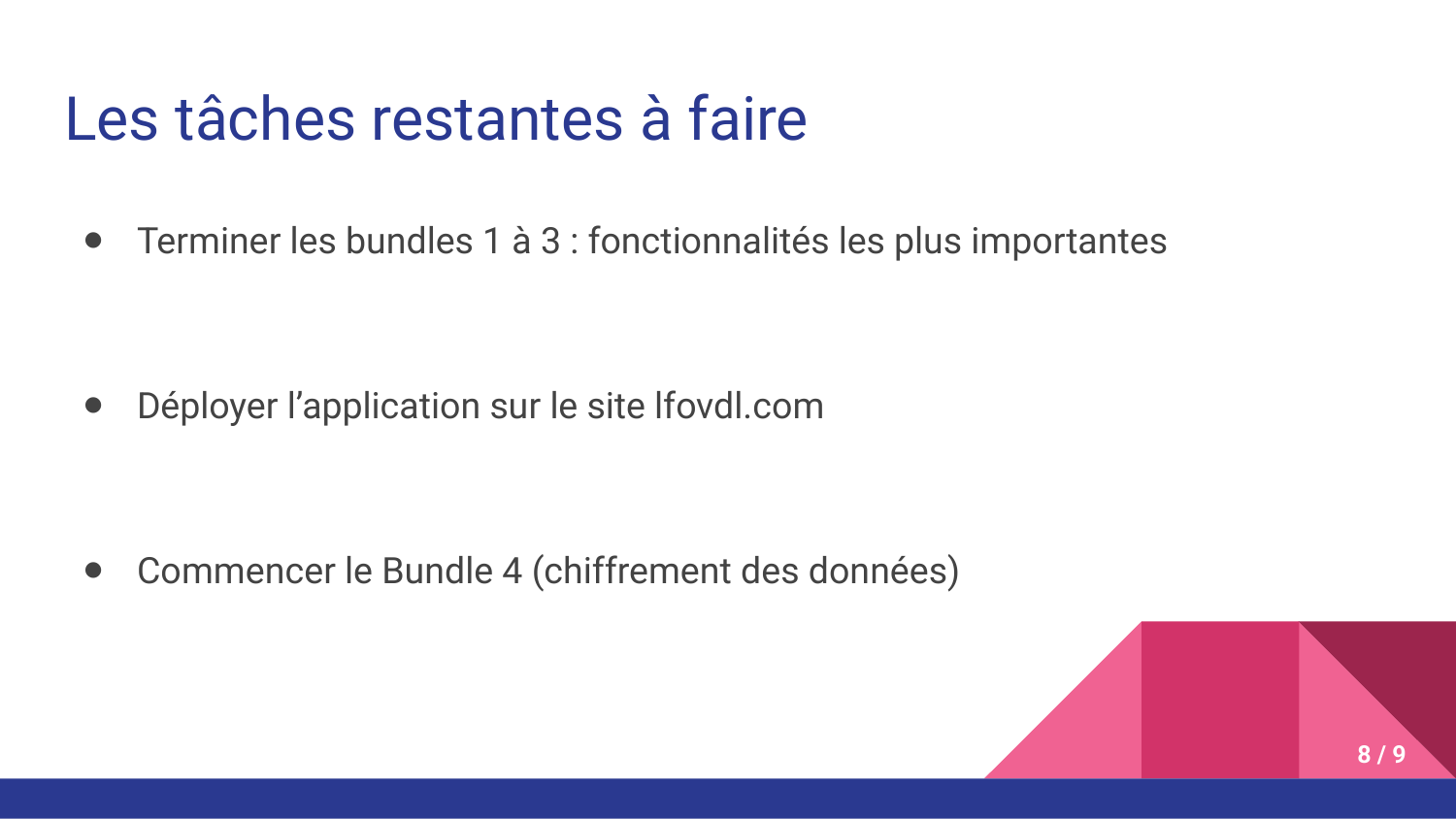

# Les tâches restantes à faire
Terminer les bundles 1 à 3 : fonctionnalités les plus importantes

Déployer l’application sur le site lfovdl.com

Commencer le Bundle 4 (chiffrement des données)
8 / 9